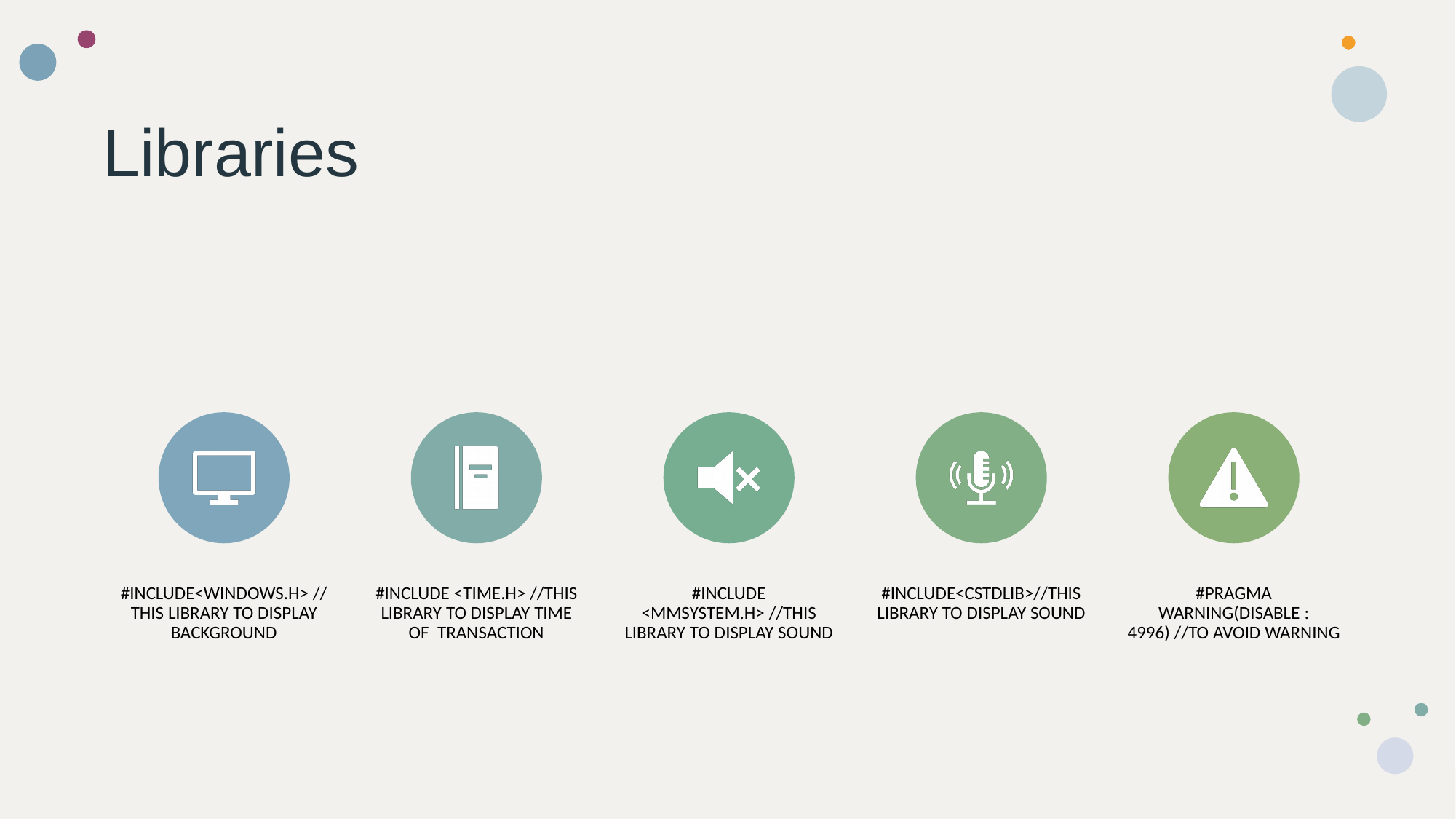

# Libraries
#include<windows.h> //this library to display background
#include <time.h> //this library to display time of  transaction
#include <MMsystem.h> //this library to display sound
#include<cstdlib>//this library to display sound
#pragma warning(disable : 4996) //to avoid warning